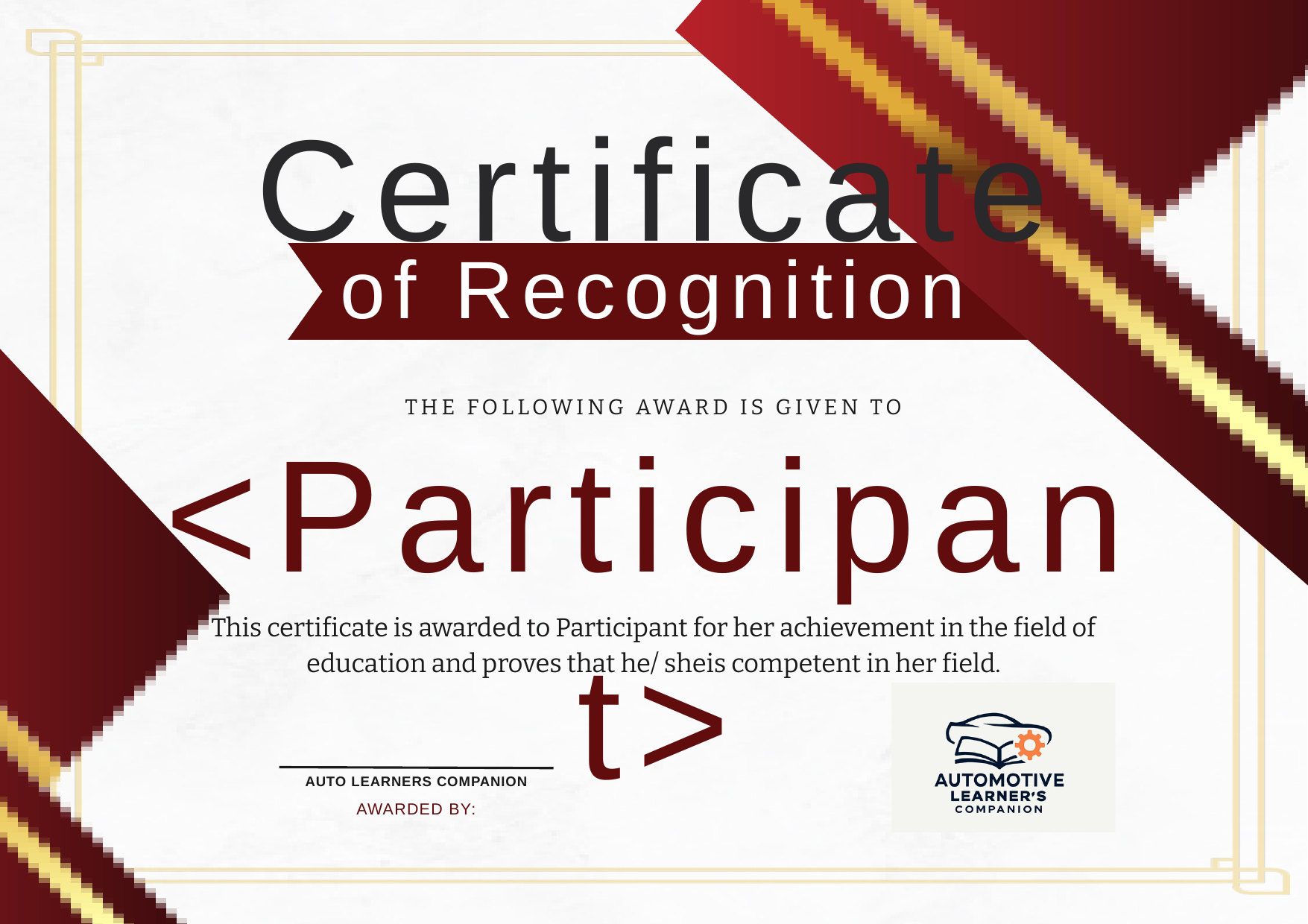

Certificate
of Recognition

THE FOLLOWING AWARD IS GIVEN TO
<Participant>
This certificate is awarded to Participant for her achievement in the field of education and proves that he/ sheis competent in her field.

AUTO LEARNERS COMPANION
AWARDED BY: